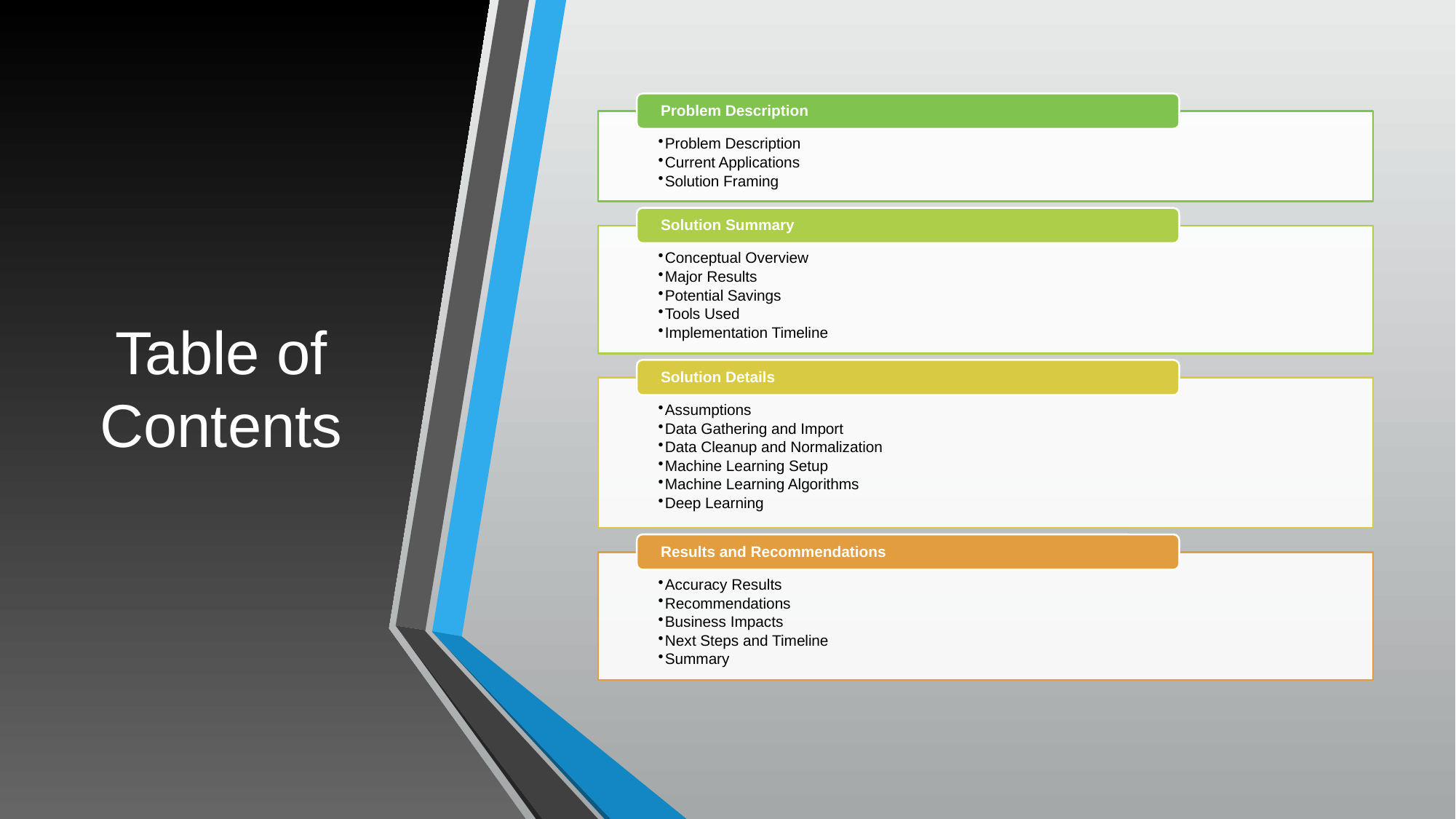

# Table of Contents
Problem Description
Current Applications
Solution Framing
Problem Description
Conceptual Overview
Major Results
Potential Savings
Tools Used
Implementation Timeline
Solution Summary
Assumptions
Data Gathering and Import
Data Cleanup and Normalization
Machine Learning Setup
Machine Learning Algorithms
Deep Learning
Solution Details
Accuracy Results
Recommendations
Business Impacts
Next Steps and Timeline
Summary
Results and Recommendations